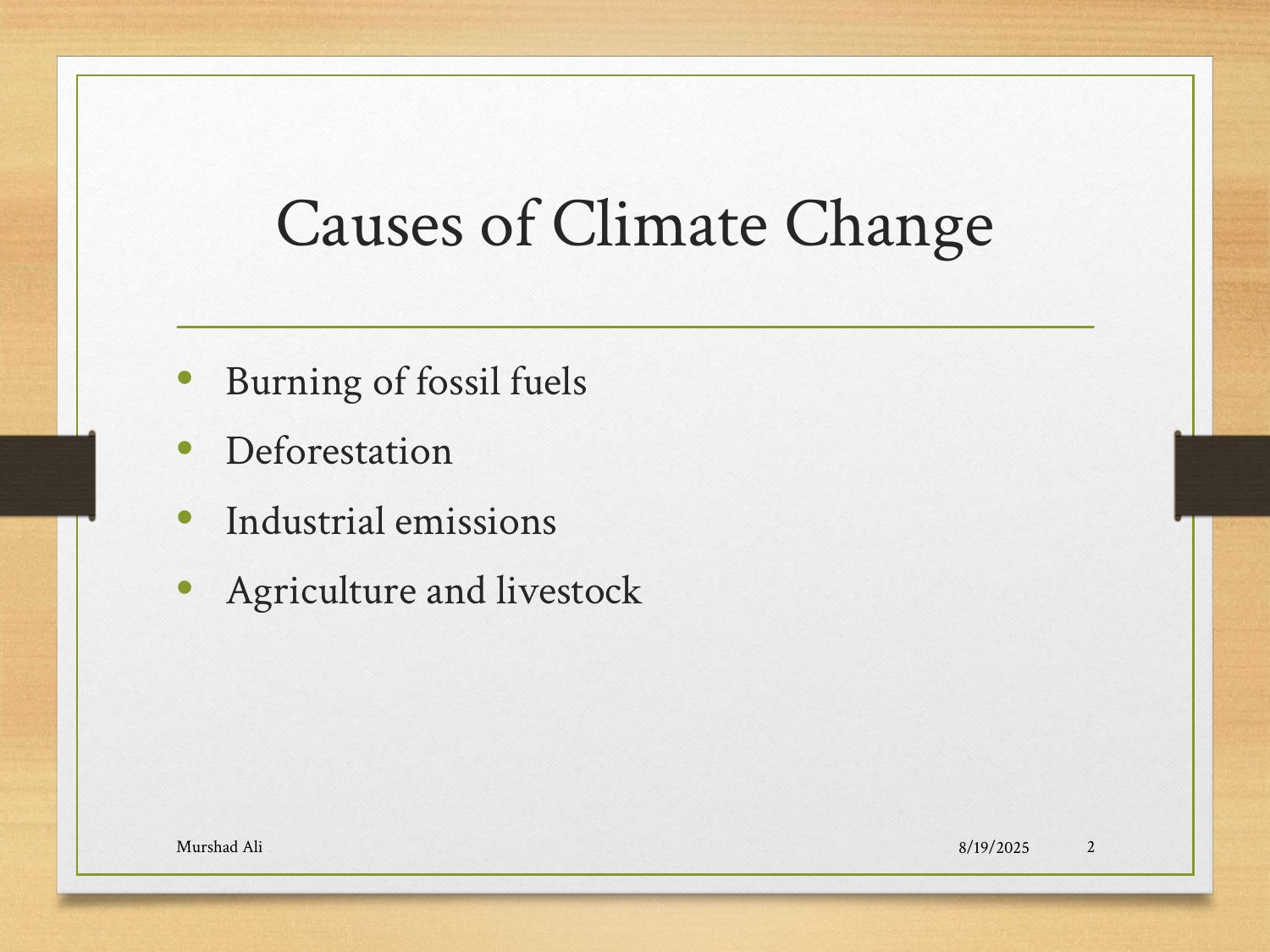

# Causes of Climate Change
 Burning of fossil fuels
 Deforestation
 Industrial emissions
 Agriculture and livestock
Murshad Ali
8/19/2025
2